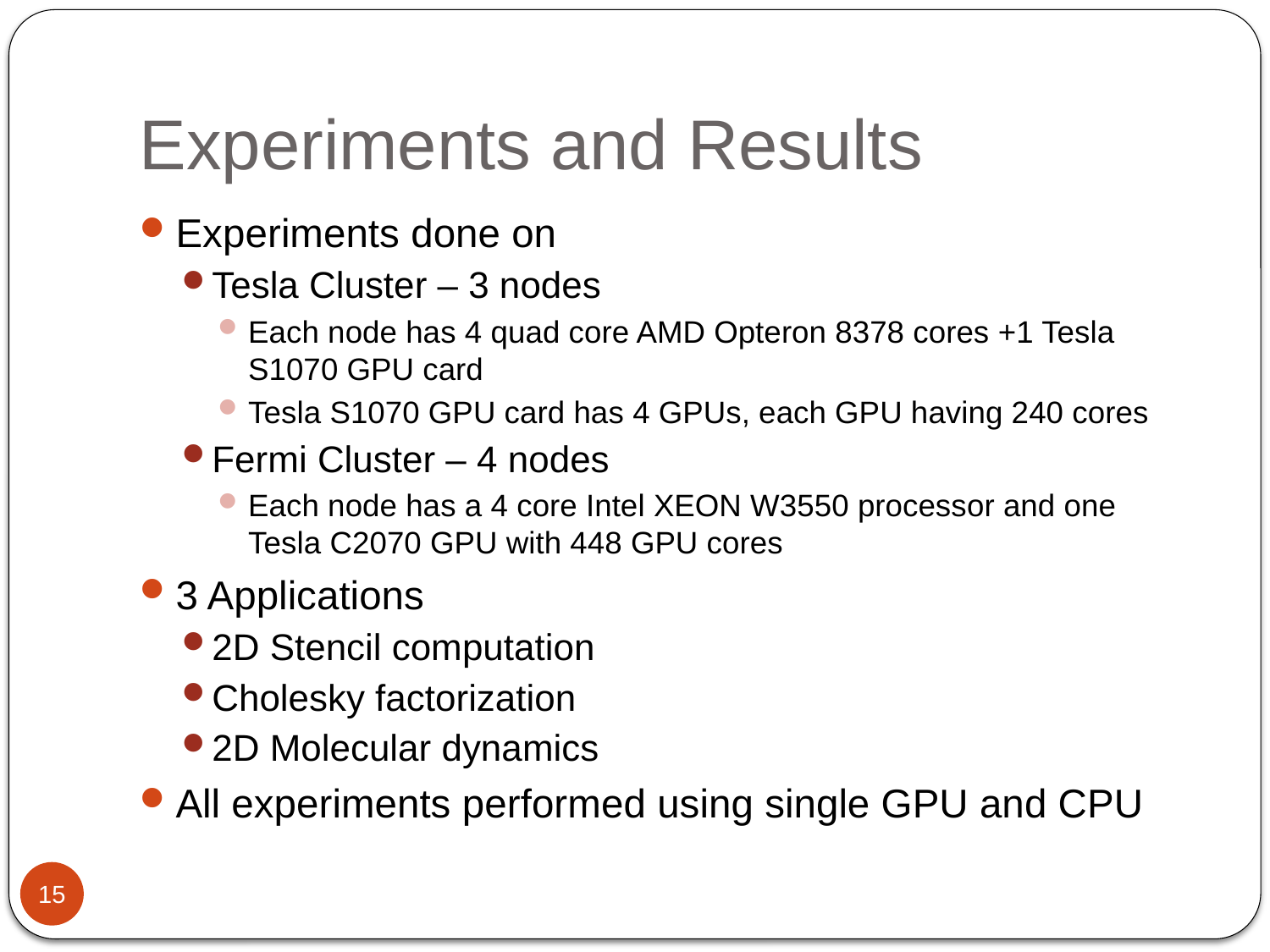

# Experiments and Results
Experiments done on
Tesla Cluster – 3 nodes
Each node has 4 quad core AMD Opteron 8378 cores +1 Tesla S1070 GPU card
Tesla S1070 GPU card has 4 GPUs, each GPU having 240 cores
Fermi Cluster – 4 nodes
Each node has a 4 core Intel XEON W3550 processor and one Tesla C2070 GPU with 448 GPU cores
3 Applications
2D Stencil computation
Cholesky factorization
2D Molecular dynamics
All experiments performed using single GPU and CPU
15